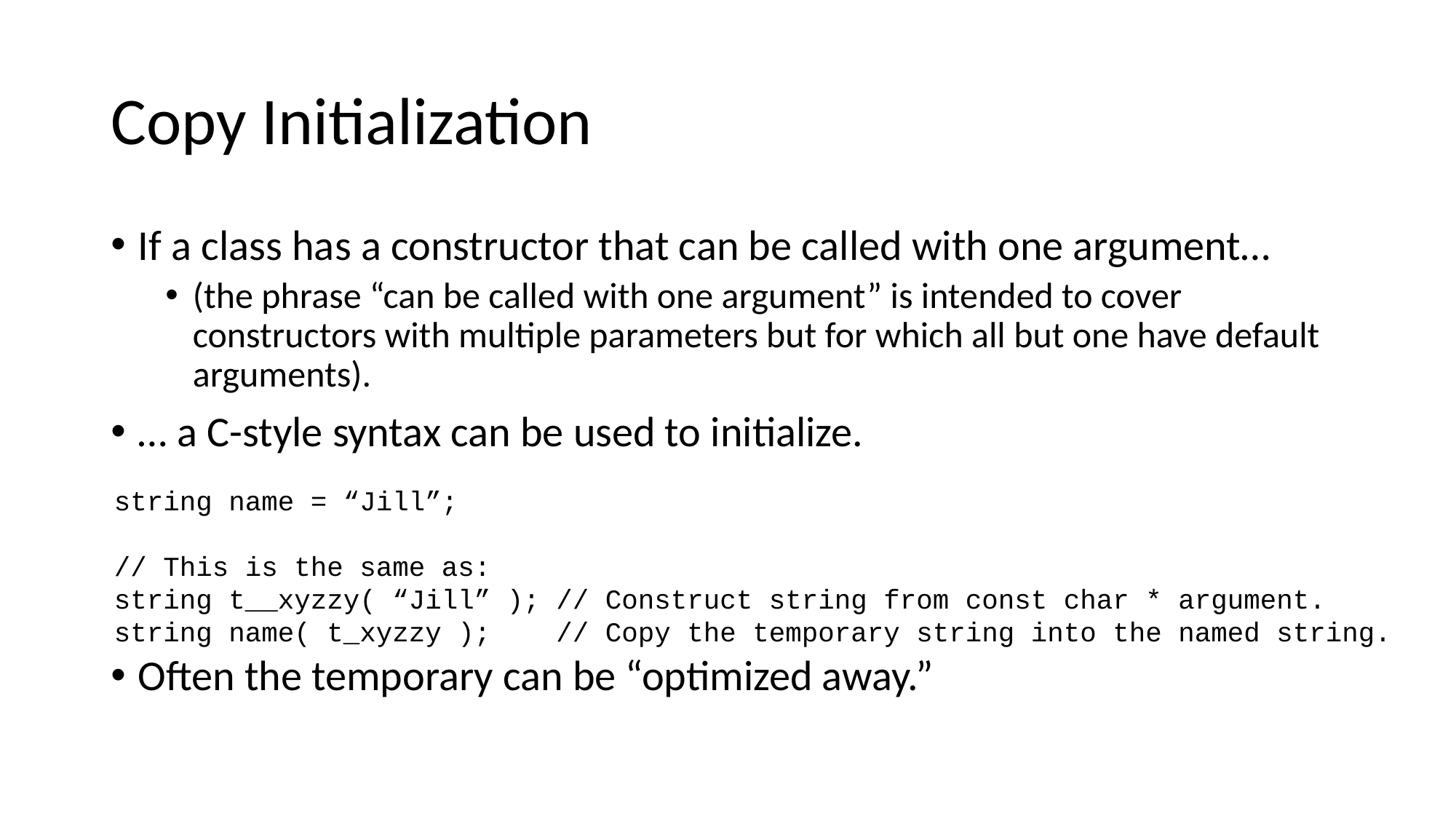

# Copy Initialization
If a class has a constructor that can be called with one argument…
(the phrase “can be called with one argument” is intended to cover constructors with multiple parameters but for which all but one have default arguments).
… a C-style syntax can be used to initialize.
Often the temporary can be “optimized away.”
string name = “Jill”;

// This is the same as:
string t__xyzzy( “Jill” ); // Construct string from const char * argument.
string name( t_xyzzy );    // Copy the temporary string into the named string.